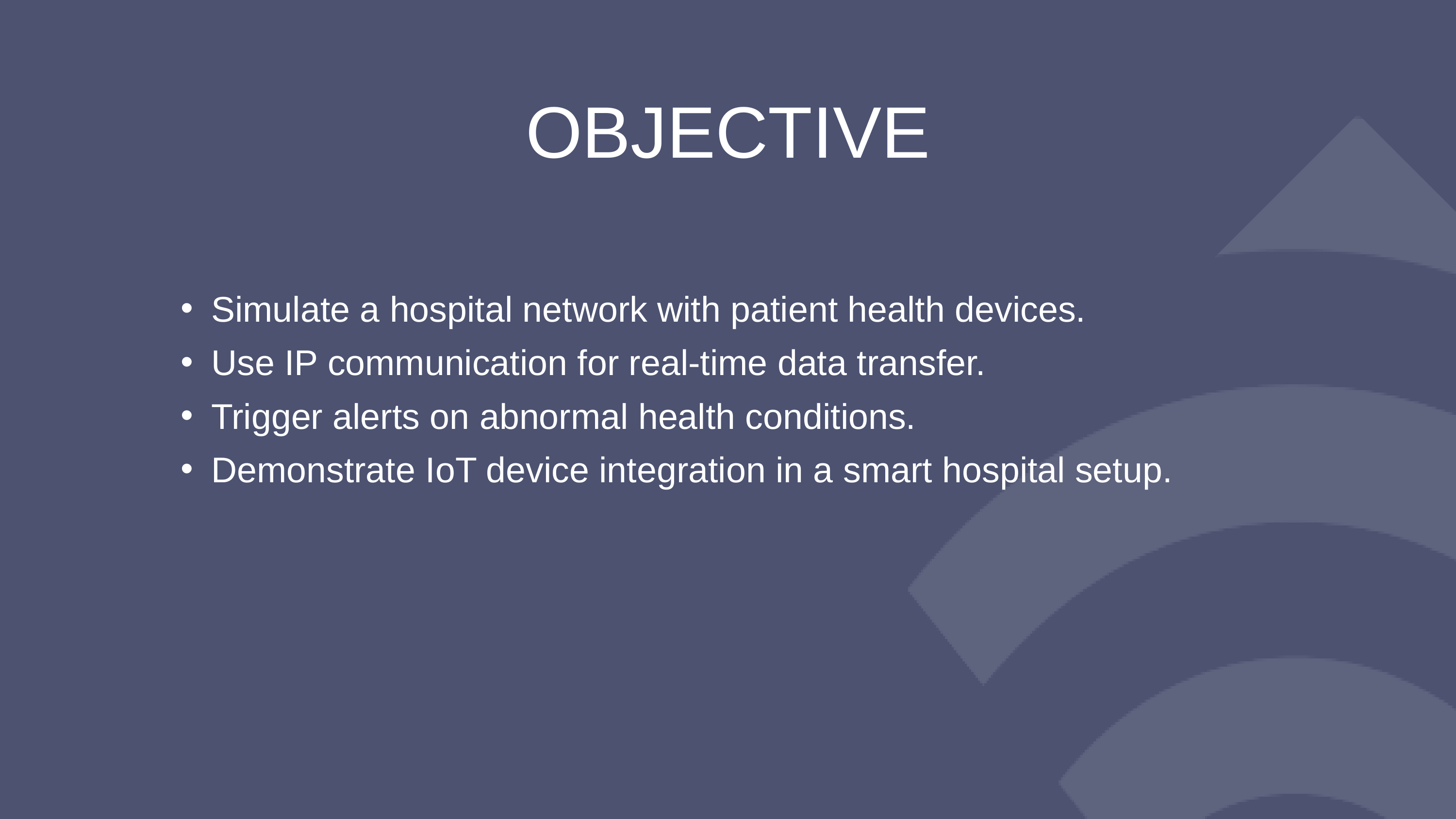

OBJECTIVE
Simulate a hospital network with patient health devices.
Use IP communication for real-time data transfer.
Trigger alerts on abnormal health conditions.
Demonstrate IoT device integration in a smart hospital setup.